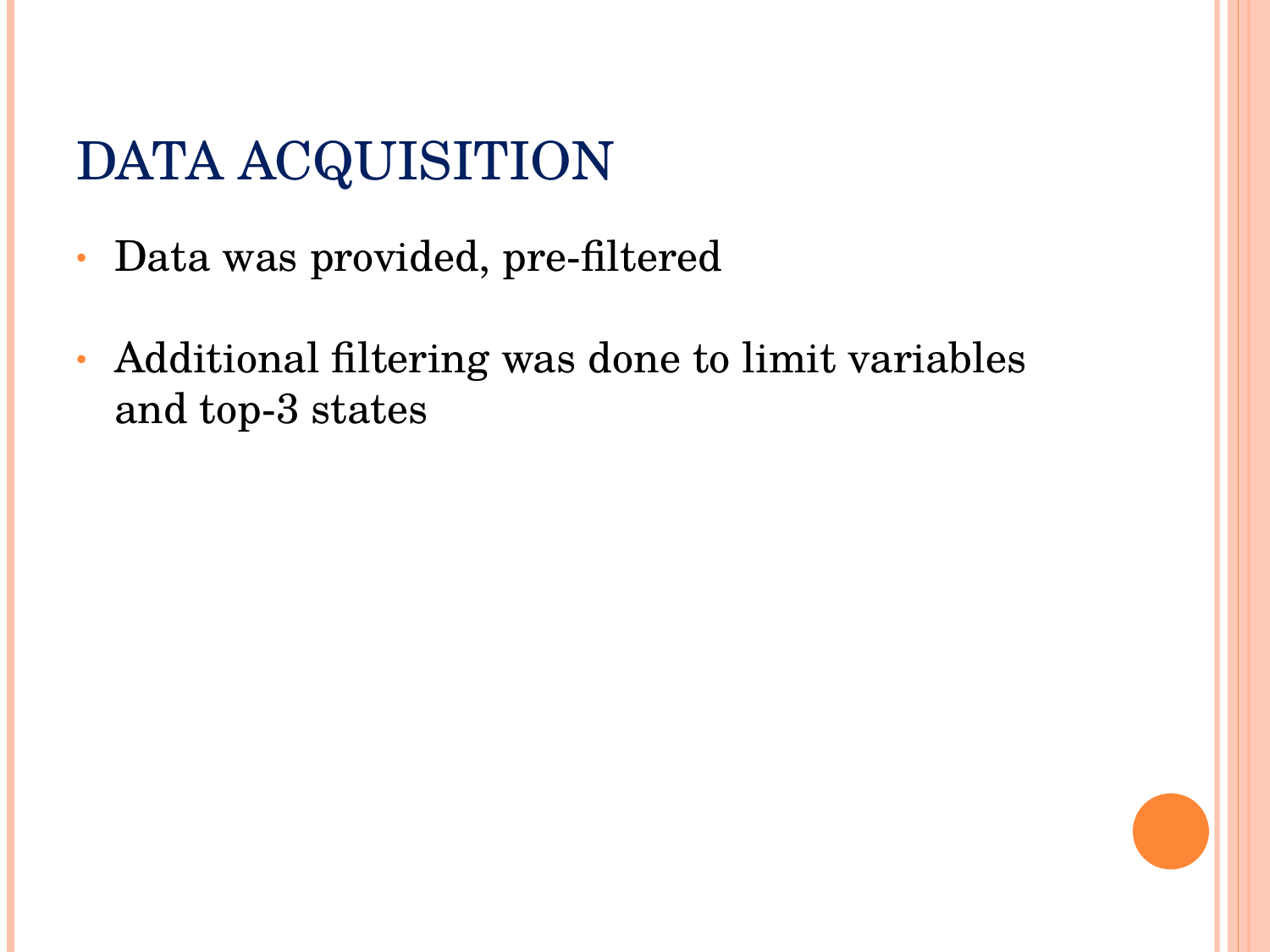

# Data Acquisition
Data was provided, pre-filtered

Additional filtering was done to limit variables and top-3 states